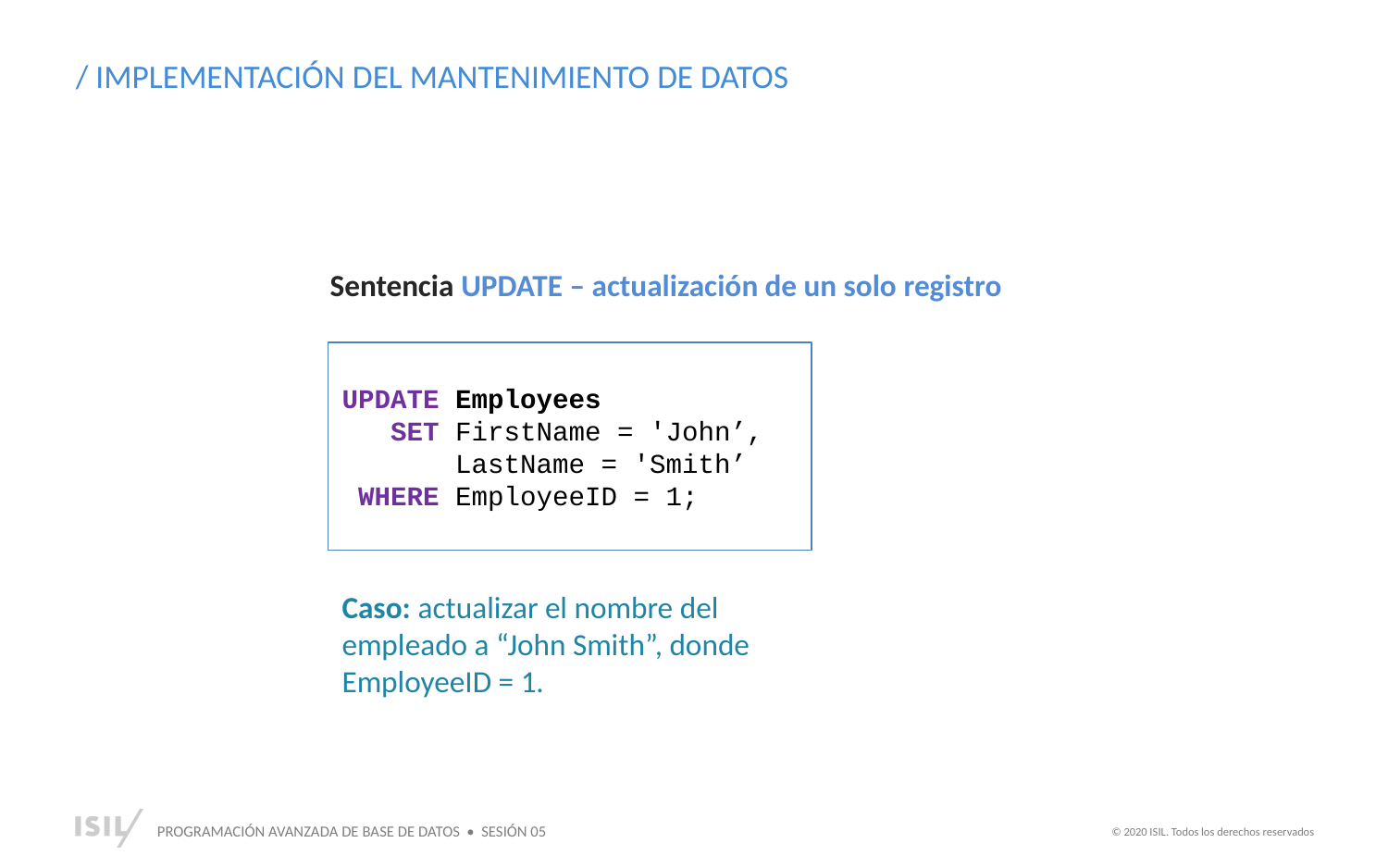

/ IMPLEMENTACIÓN DEL MANTENIMIENTO DE DATOS
Sentencia UPDATE – actualización de un solo registro

UPDATE Employees
   SET FirstName = 'John’,
       LastName = 'Smith’
 WHERE EmployeeID = 1;

Caso: actualizar el nombre del empleado a “John Smith”, donde EmployeeID = 1.